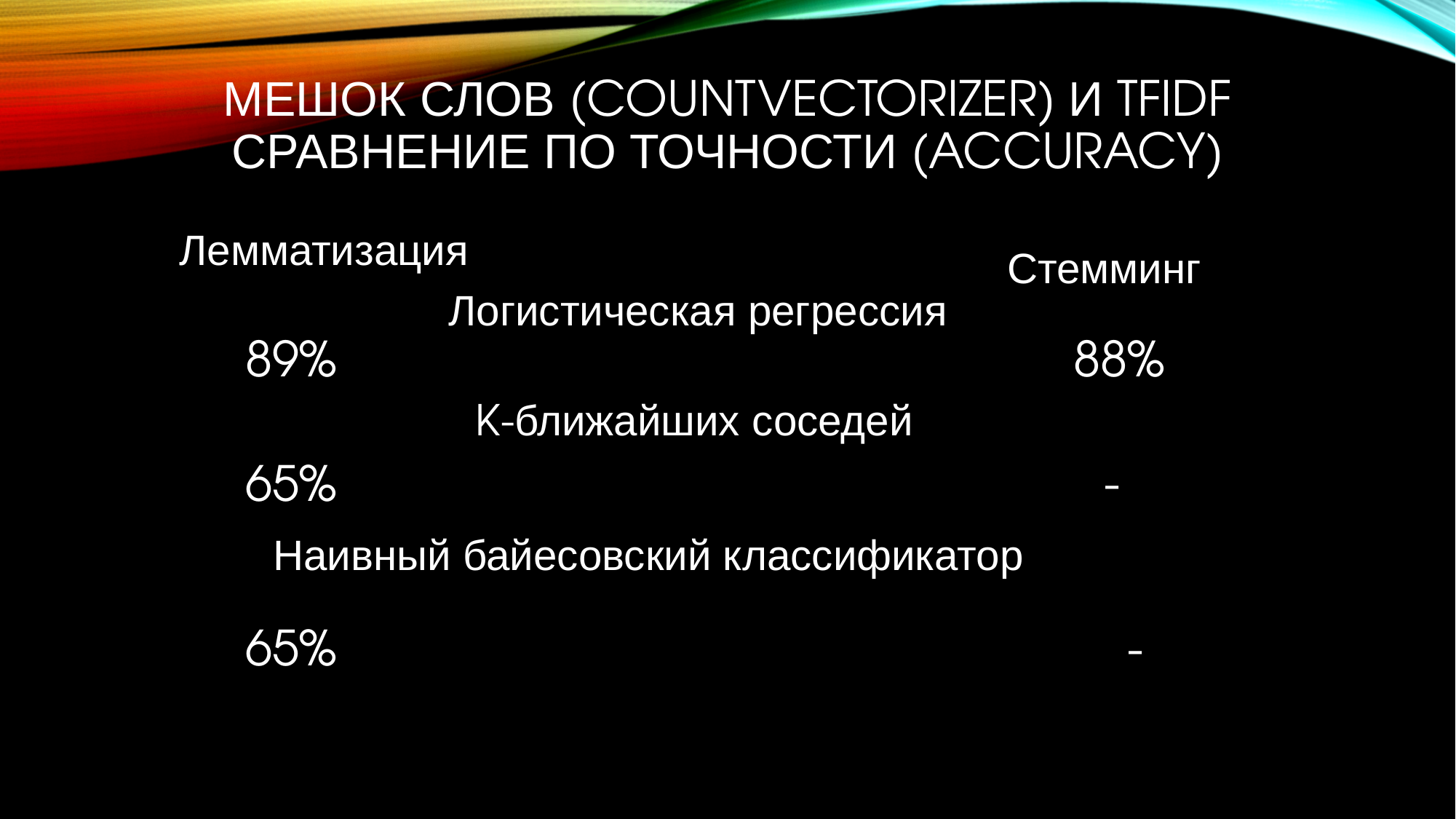

# Мешок слов (CountVectorizer) и tfidf Сравнение по точности (accuracy)
Лемматизация
Стемминг
Логистическая регрессия
89%
88%
K-ближайших соседей
   -
65%
Наивный байесовский классификатор
65%
    -